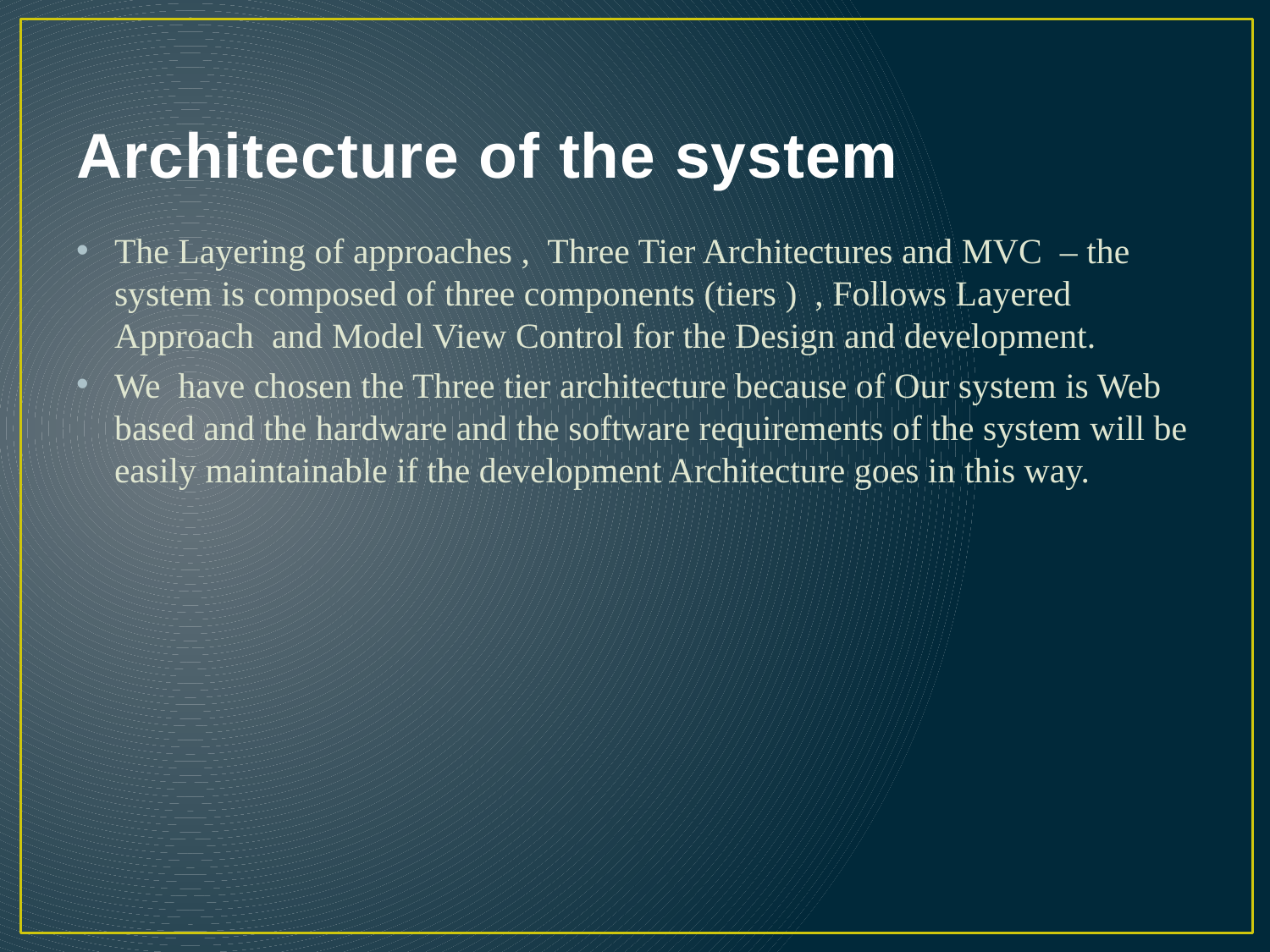

# Architecture of the system
The Layering of approaches ,  Three Tier Architectures and MVC  – the system is composed of three components (tiers )  , Follows Layered Approach  and Model View Control for the Design and development.
We  have chosen the Three tier architecture because of Our system is Web based and the hardware and the software requirements of the system will be easily maintainable if the development Architecture goes in this way.